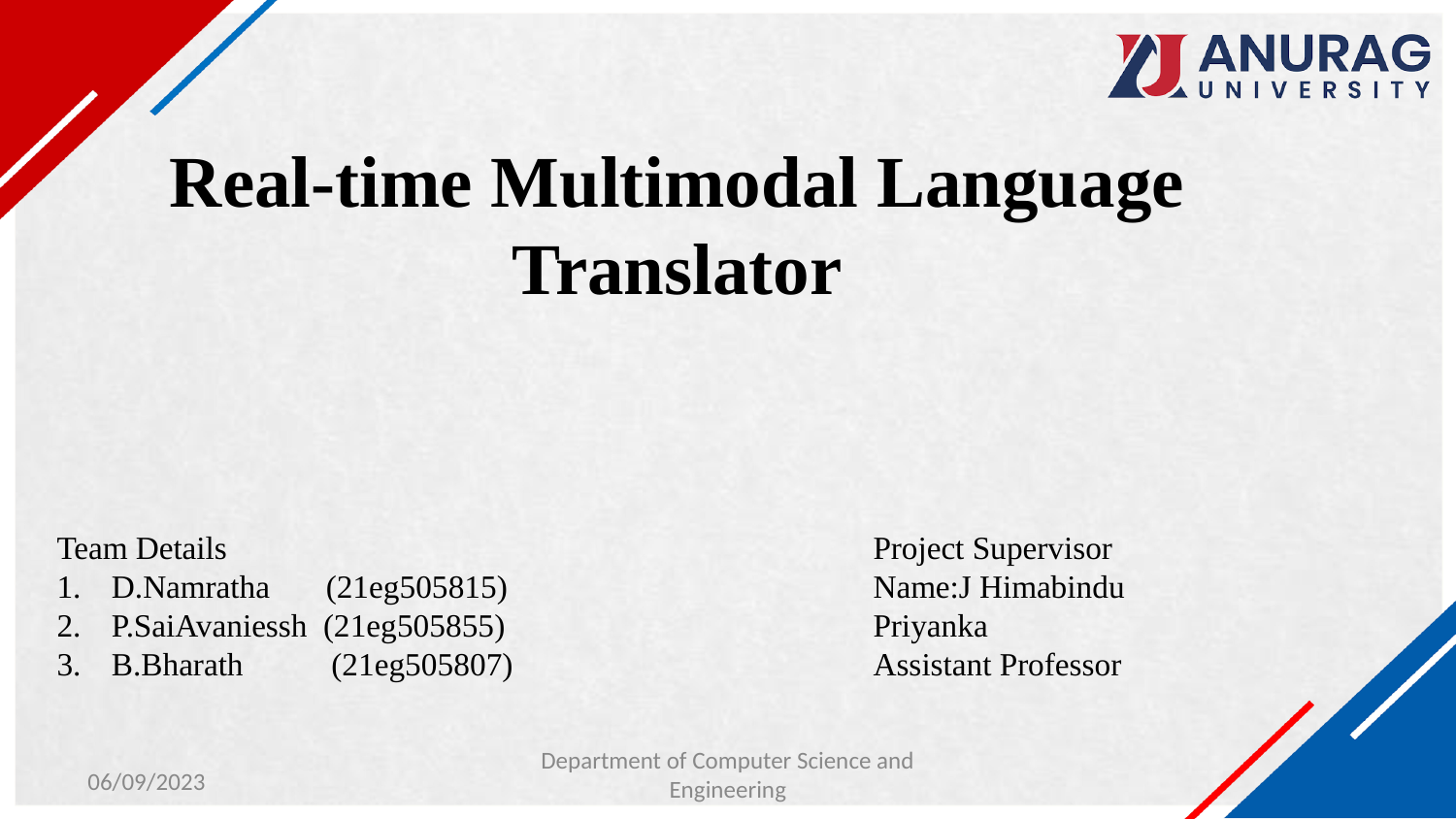

# Real-time Multimodal Language Translator

Team Details
D.Namratha       (21eg505815)
P.SaiAvaniessh  (21eg505855)
B.Bharath           (21eg505807)
Project Supervisor
Name:J Himabindu
Priyanka
Assistant Professor
Department of Computer Science and Engineering
06/09/2023
1